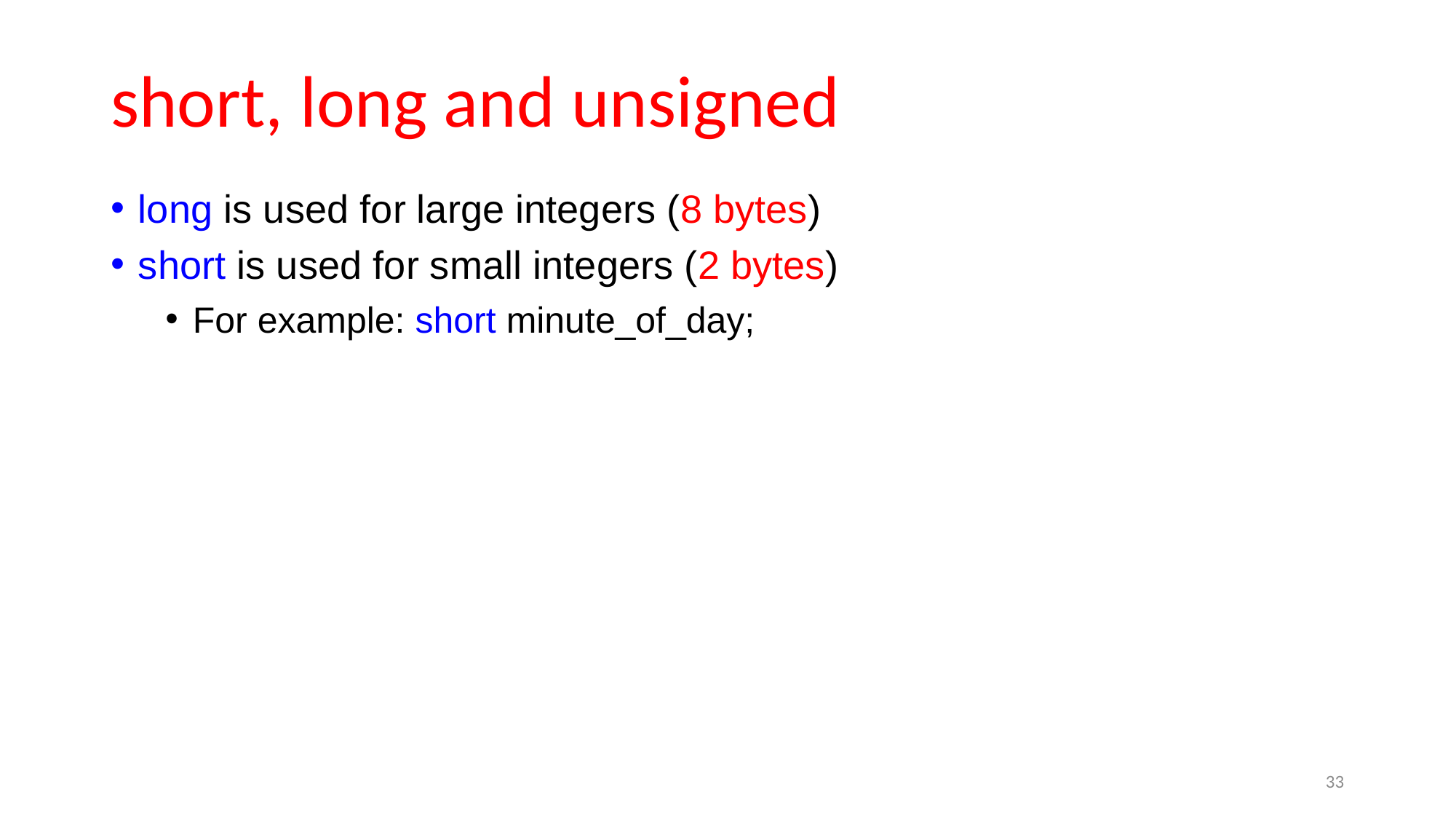

# short, long and unsigned
long is used for large integers (8 bytes)
short is used for small integers (2 bytes)
For example: short minute_of_day;

33